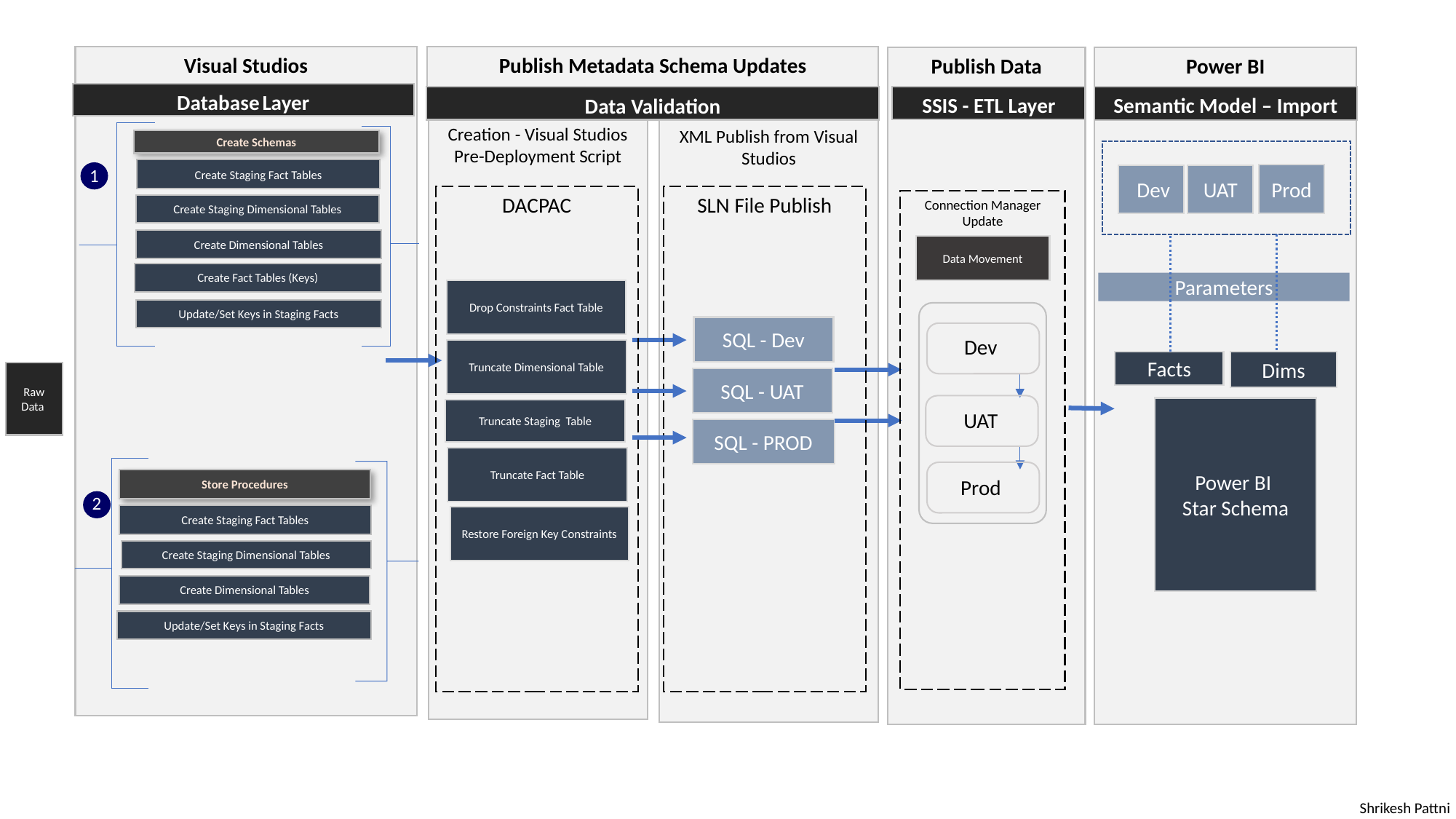

Visual Studios
Publish Metadata Schema Updates
Publish Data
Power BI
Database Layer
Semantic Model – Import
SSIS - ETL Layer
Data Validation
Creation - Visual Studios
Pre-Deployment Script
XML Publish from Visual Studios

Create Schemas

1

Create Staging Fact Tables
Prod
UAT
 Dev
DACPAC
SLN File Publish
Connection Manager Update
Create Staging Dimensional Tables
Create Dimensional Tables
Data Movement
Create Fact Tables (Keys)
Parameters
Drop Constraints Fact Table
Update/Set Keys in Staging Facts

SQL - Dev
Dev
Truncate Dimensional Table
Facts
Dims
Raw Data
SQL - UAT
Power BI
Star Schema
Truncate Staging  Table
UAT
SQL - PROD
Truncate Fact Table

Store Procedures
Prod
2

Create Staging Fact Tables
Restore Foreign Key Constraints
Create Staging Dimensional Tables
Create Dimensional Tables
Update/Set Keys in Staging Facts
Shrikesh Pattni